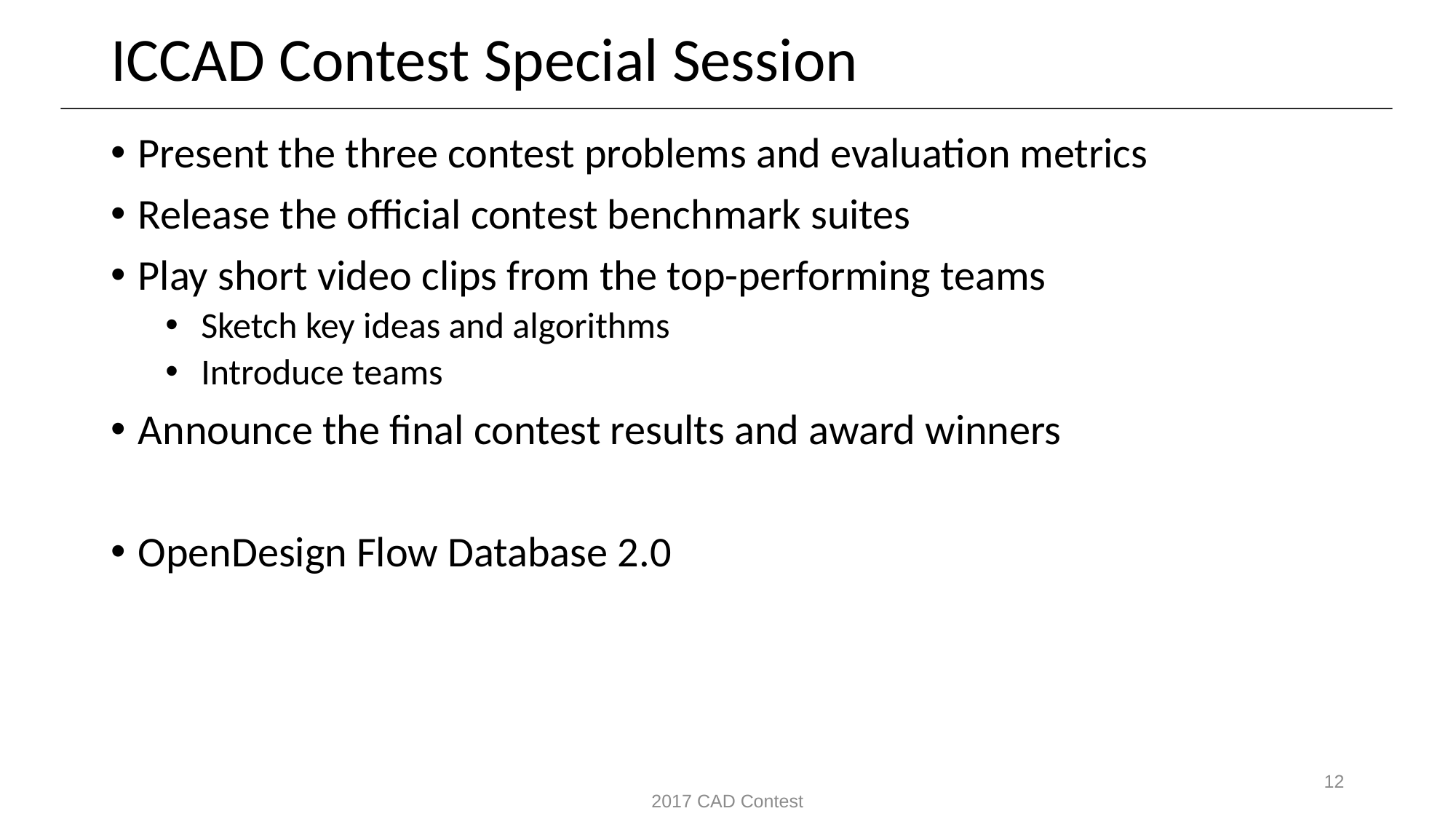

# ICCAD Contest Special Session
Present the three contest problems and evaluation metrics
Release the official contest benchmark suites
Play short video clips from the top-performing teams
 Sketch key ideas and algorithms
 Introduce teams
Announce the final contest results and award winners

OpenDesign Flow Database 2.0

12
2017 CAD Contest